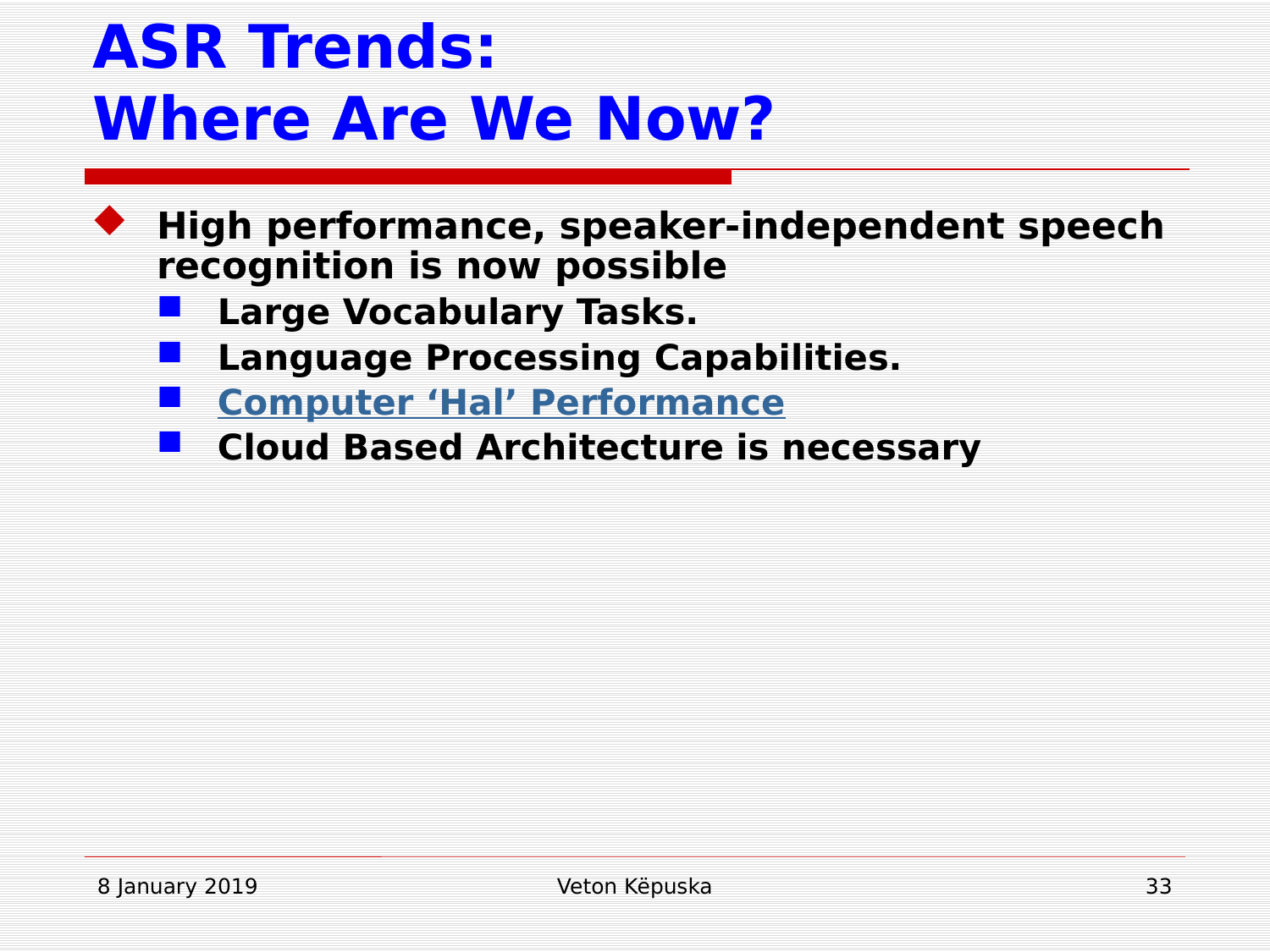

# ASR Trends: Where Are We Now?
High performance, speaker-independent speech recognition is now possible
Large Vocabulary Tasks.
Language Processing Capabilities.
Computer ‘Hal’ Performance
Cloud Based Architecture is necessary

8 January 2019
Veton Këpuska
33